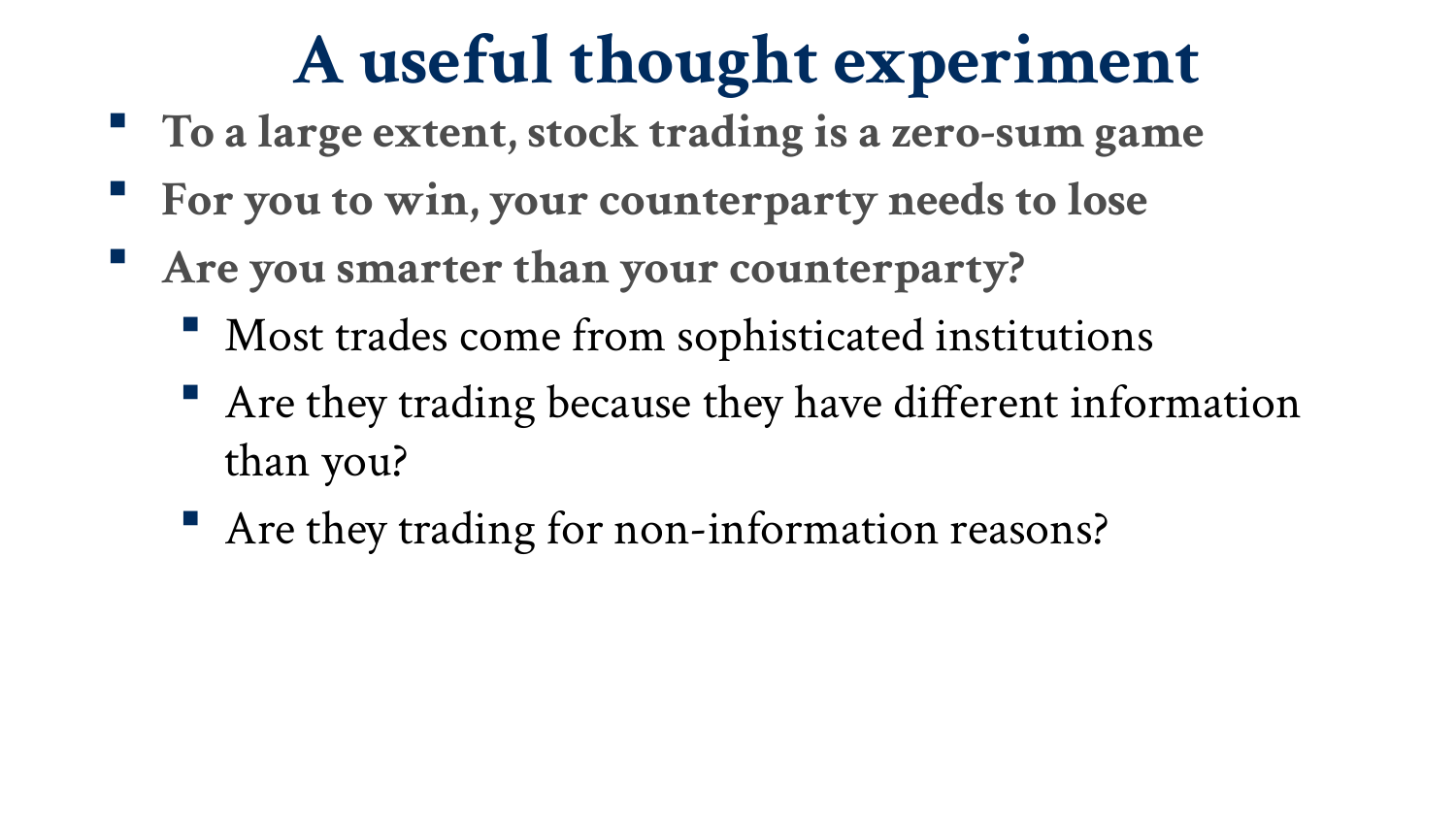

# A useful thought experiment
To a large extent, stock trading is a zero-sum game
For you to win, your counterparty needs to lose
Are you smarter than your counterparty?
Most trades come from sophisticated institutions
Are they trading because they have different information than you?
Are they trading for non-information reasons?